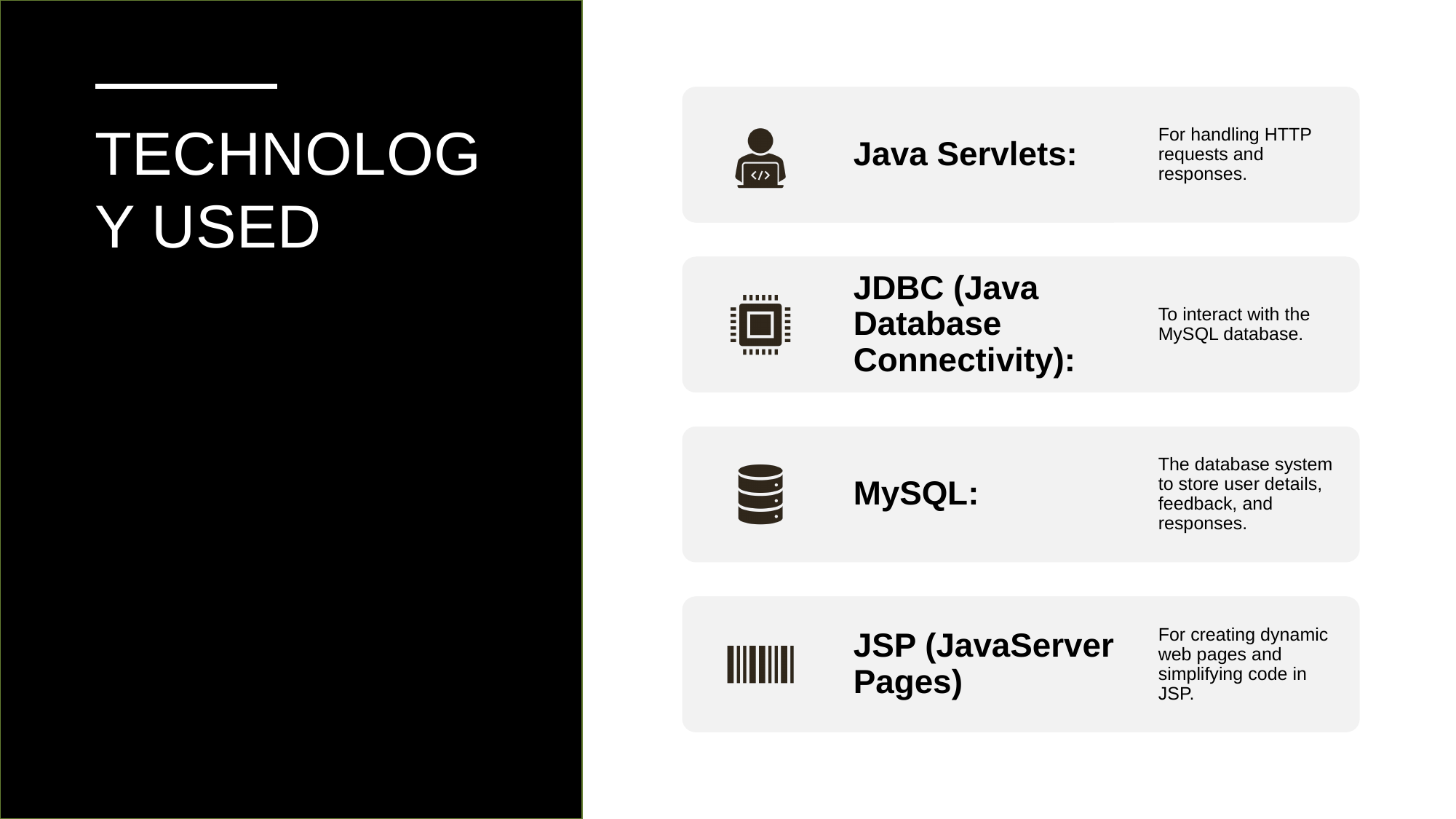

Java Servlets:
For handling HTTP requests and responses.
JDBC (Java Database Connectivity):
To interact with the MySQL database.
MySQL:
The database system to store user details, feedback, and responses.
JSP (JavaServer Pages)
For creating dynamic web pages and simplifying code in JSP.
# Technology used